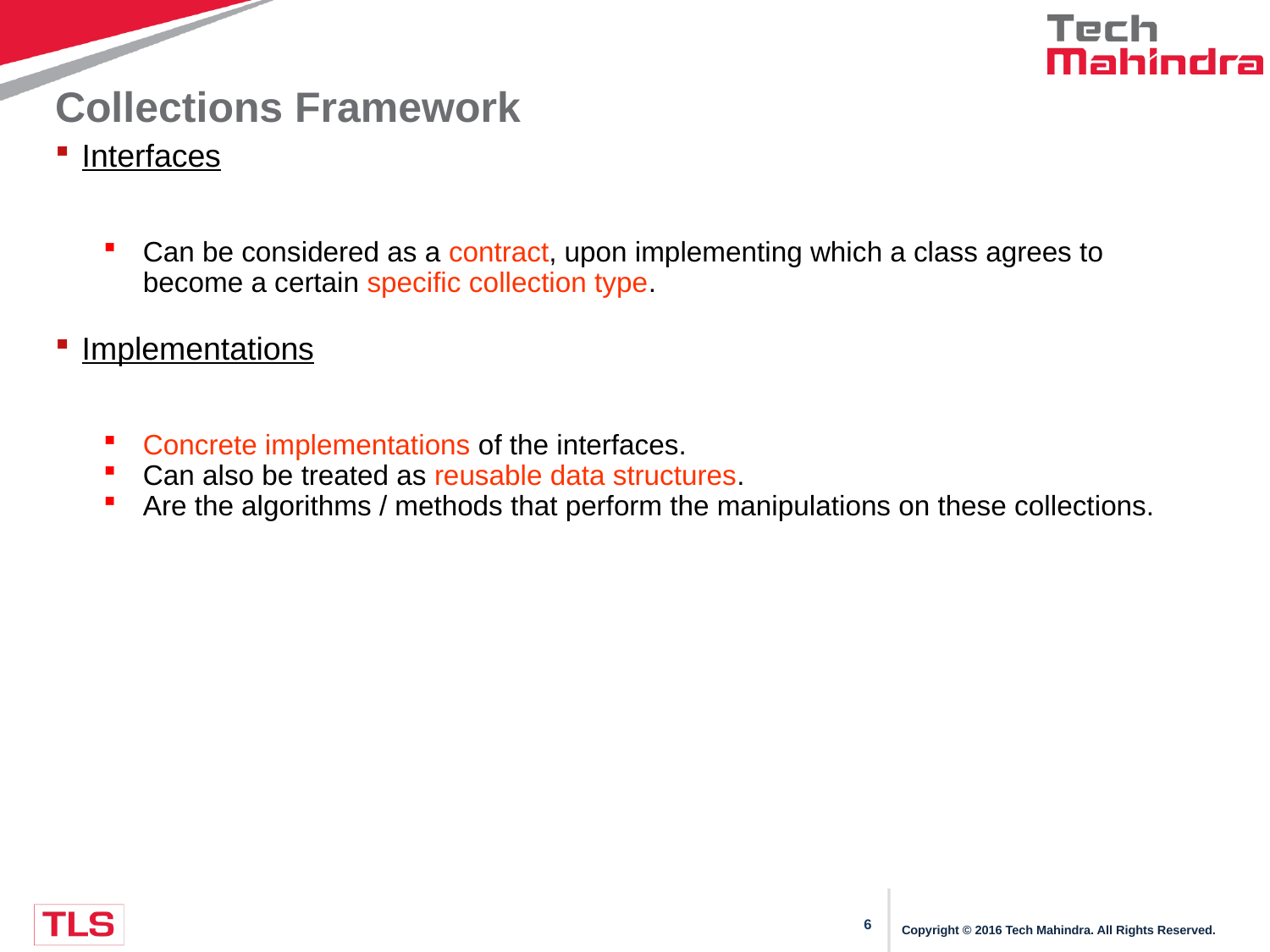

# Collections Framework
Interfaces

Can be considered as a contract, upon implementing which a class agrees to become a certain specific collection type.

Implementations

Concrete implementations of the interfaces.
Can also be treated as reusable data structures.
Are the algorithms / methods that perform the manipulations on these collections.
Copyright © 2016 Tech Mahindra. All Rights Reserved.